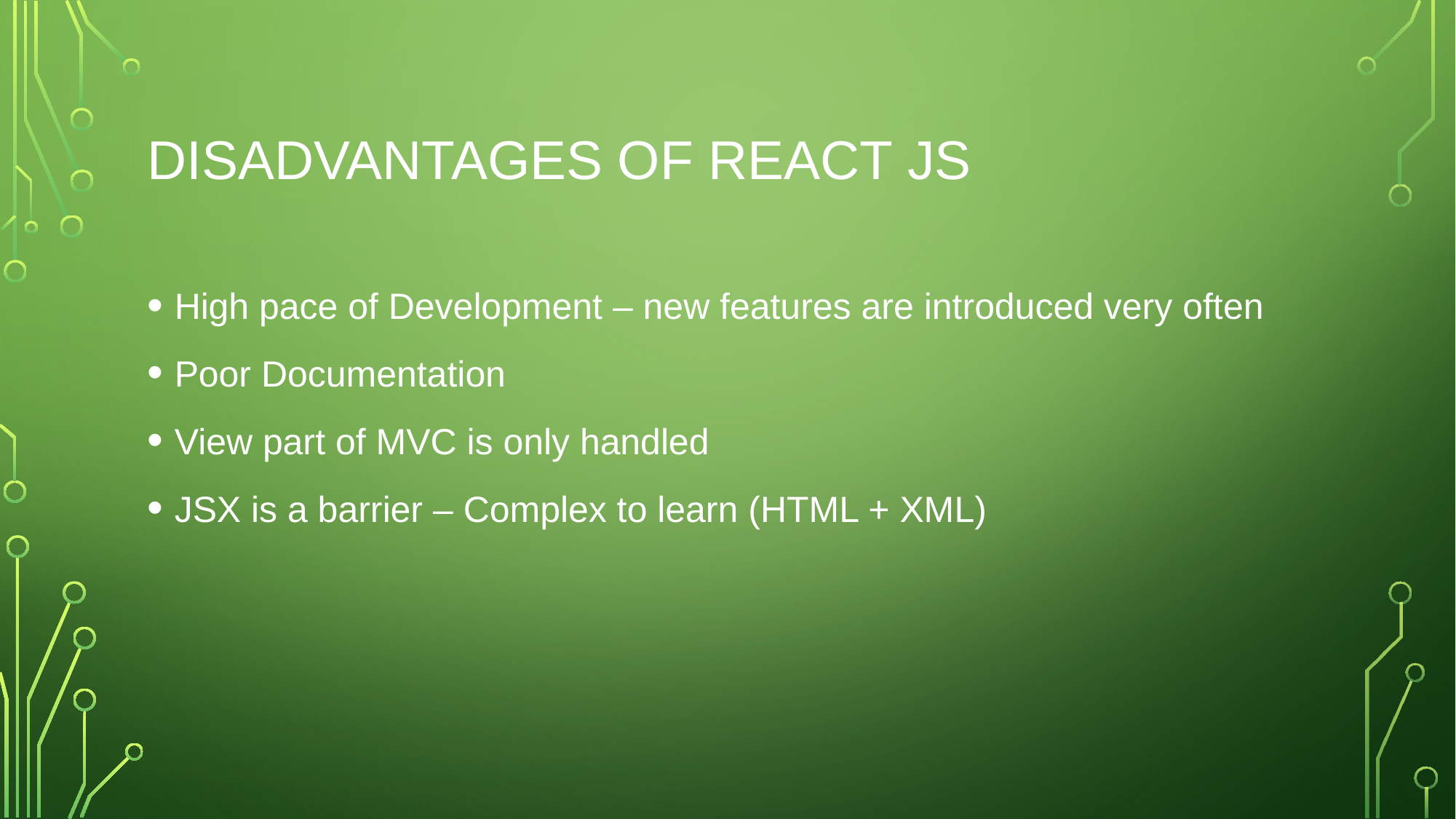

# Disadvantages of react js
High pace of Development – new features are introduced very often
Poor Documentation
View part of MVC is only handled
JSX is a barrier – Complex to learn (HTML + XML)